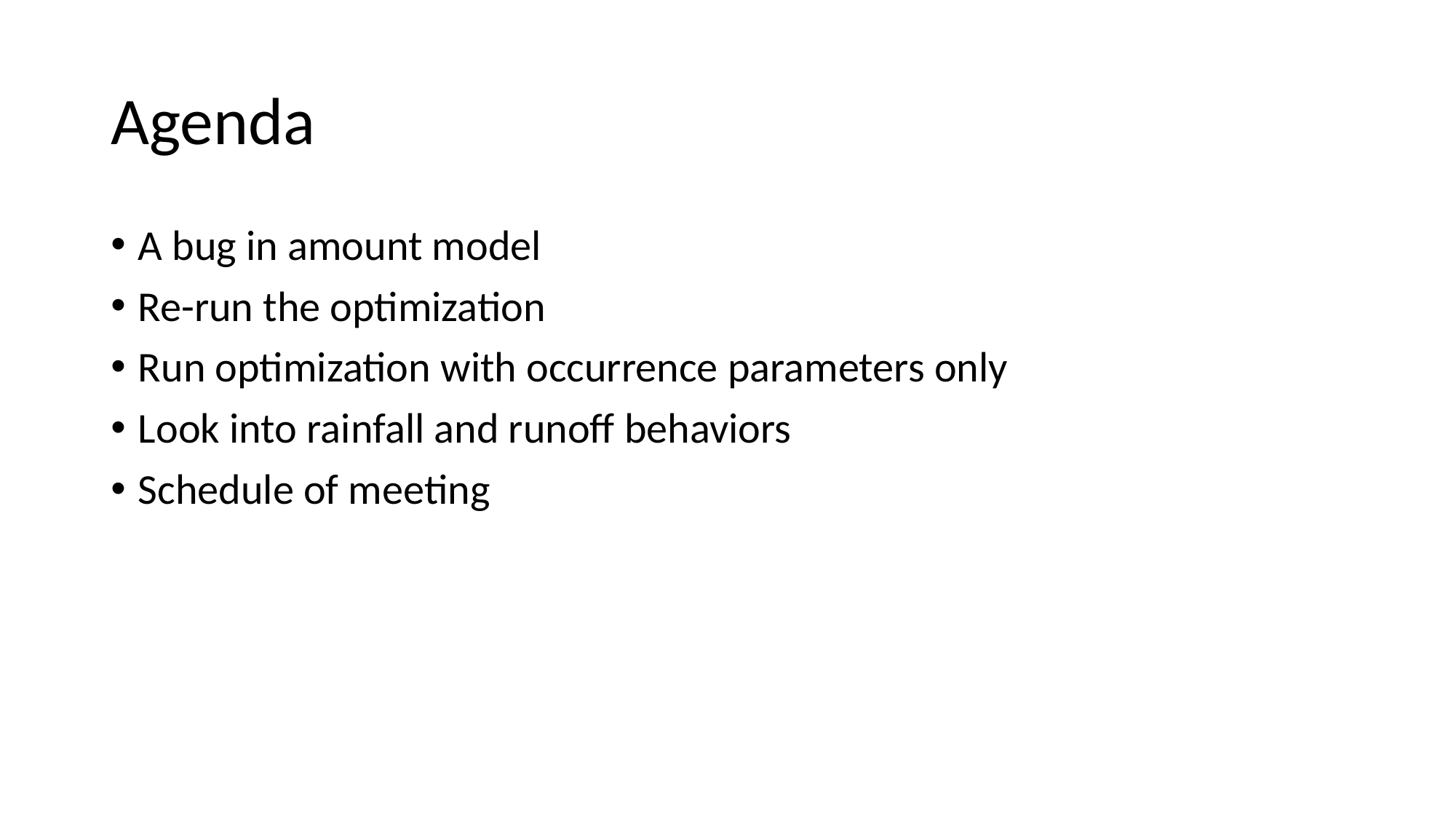

# Agenda
A bug in amount model
Re-run the optimization
Run optimization with occurrence parameters only
Look into rainfall and runoff behaviors
Schedule of meeting